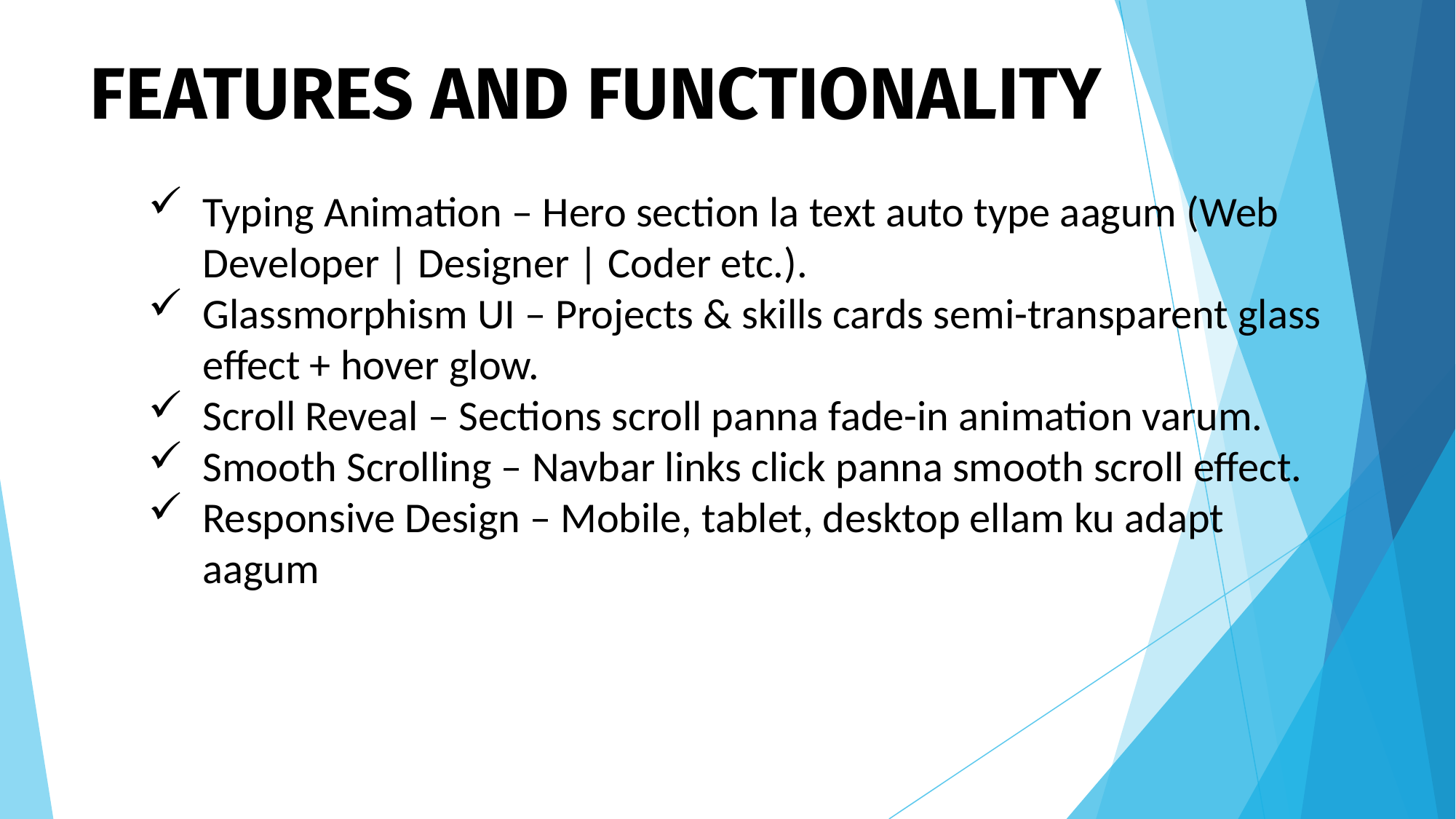

# FEATURES AND FUNCTIONALITY
Typing Animation – Hero section la text auto type aagum (Web Developer | Designer | Coder etc.).
Glassmorphism UI – Projects & skills cards semi-transparent glass effect + hover glow.
Scroll Reveal – Sections scroll panna fade-in animation varum.
Smooth Scrolling – Navbar links click panna smooth scroll effect.
Responsive Design – Mobile, tablet, desktop ellam ku adapt aagum